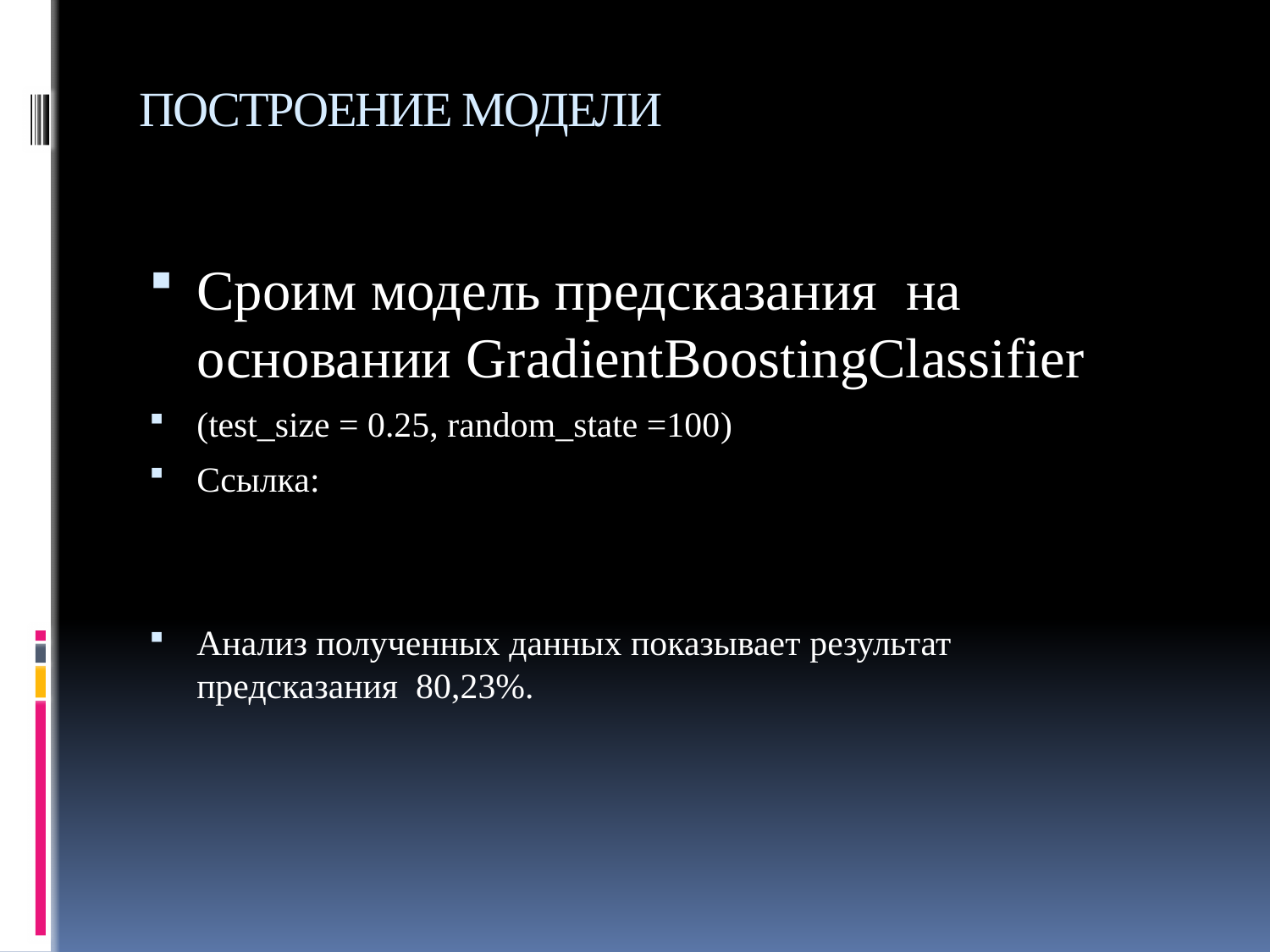

# ПОСТРОЕНИЕ МОДЕЛИ
Сроим модель предсказания  на основании GradientBoostingClassifier
(test_size = 0.25, random_state =100)
Ссылка:

Анализ полученных данных показывает результат                 предсказания  80,23%.